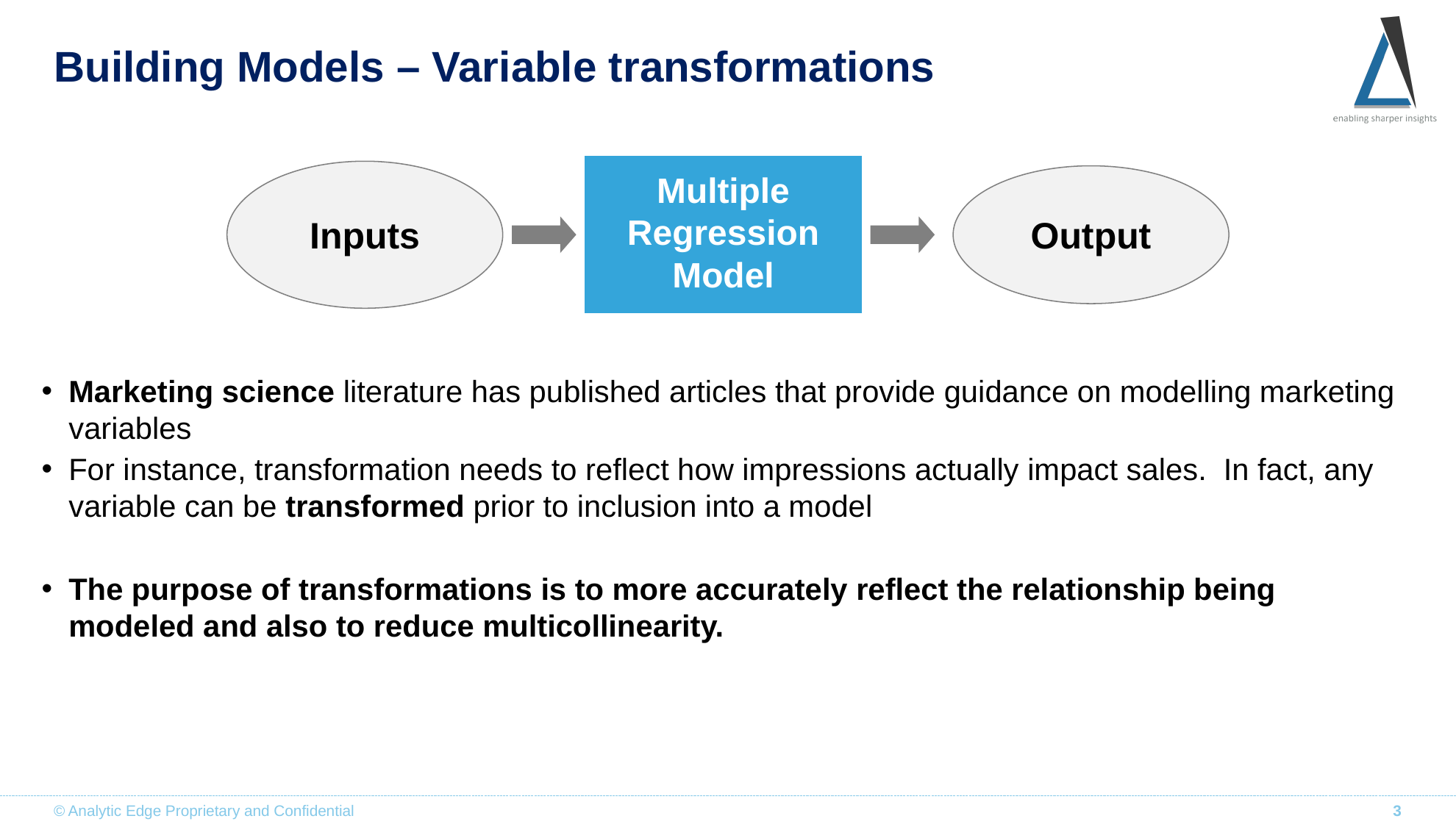

# Building Models – Variable transformations

Multiple Regression Model

Inputs
Output

Marketing science literature has published articles that provide guidance on modelling marketing variables
For instance, transformation needs to reflect how impressions actually impact sales.  In fact, any variable can be transformed prior to inclusion into a model

The purpose of transformations is to more accurately reflect the relationship being modeled and also to reduce multicollinearity.
© Analytic Edge Proprietary and Confidential
3